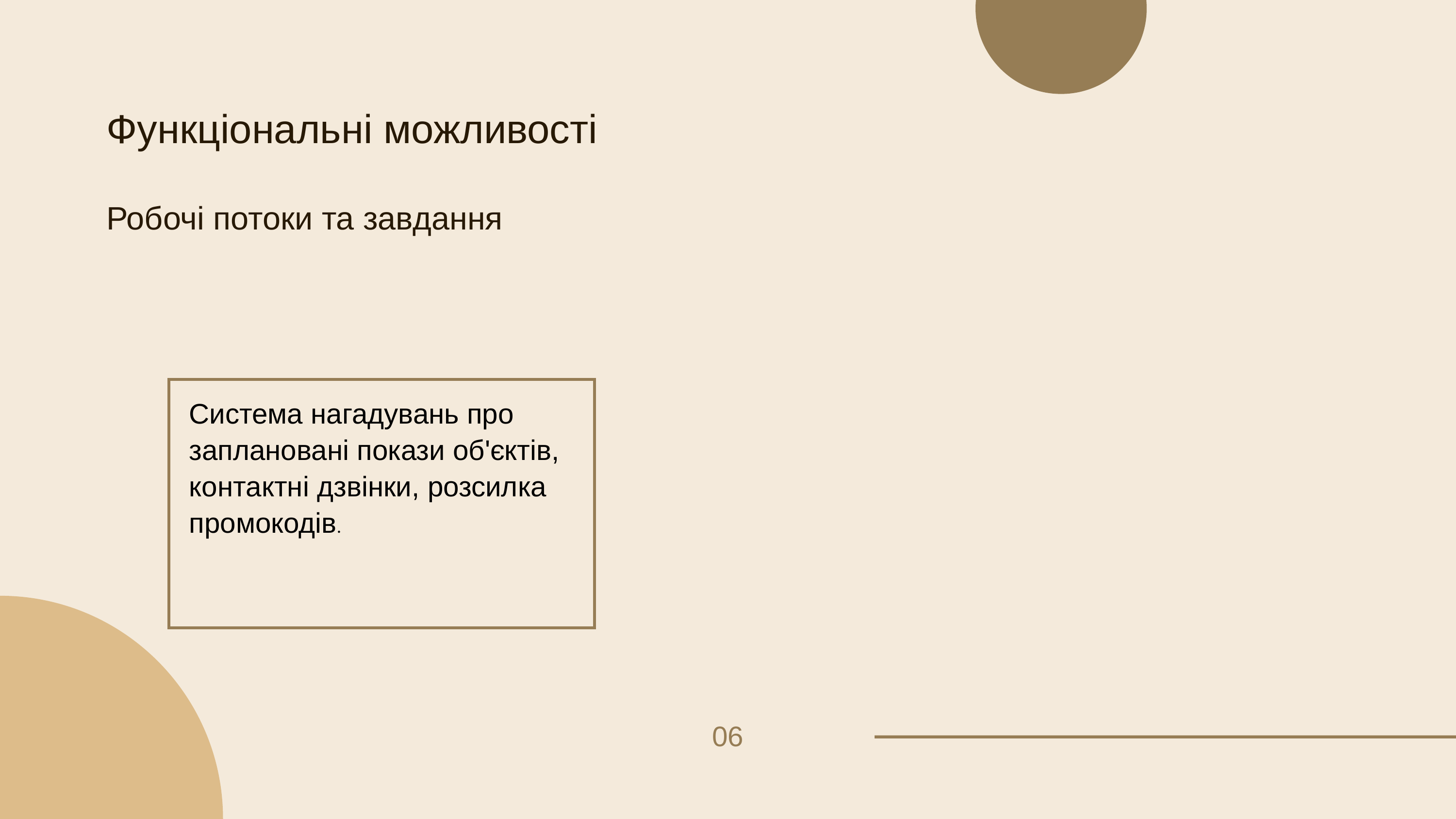

Функціональні можливості

Робочі потоки та завдання

Система нагадувань про заплановані покази об'єктів, контактні дзвінки, розсилка промокодів.

06